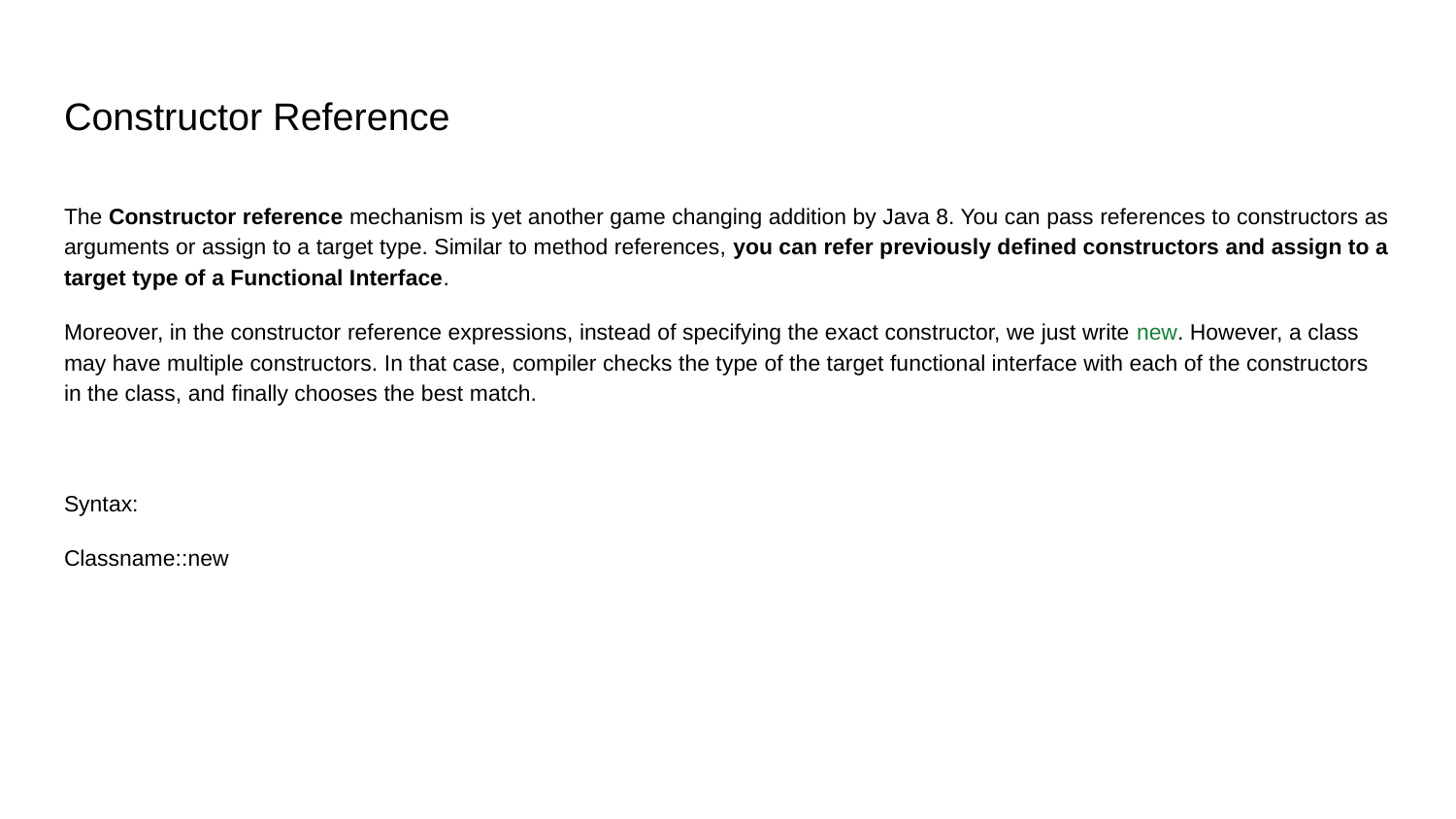

# Constructor Reference
The Constructor reference mechanism is yet another game changing addition by Java 8. You can pass references to constructors as arguments or assign to a target type. Similar to method references, you can refer previously defined constructors and assign to a target type of a Functional Interface.
Moreover, in the constructor reference expressions, instead of specifying the exact constructor, we just write new. However, a class may have multiple constructors. In that case, compiler checks the type of the target functional interface with each of the constructors in the class, and finally chooses the best match.

Syntax:
Classname::new